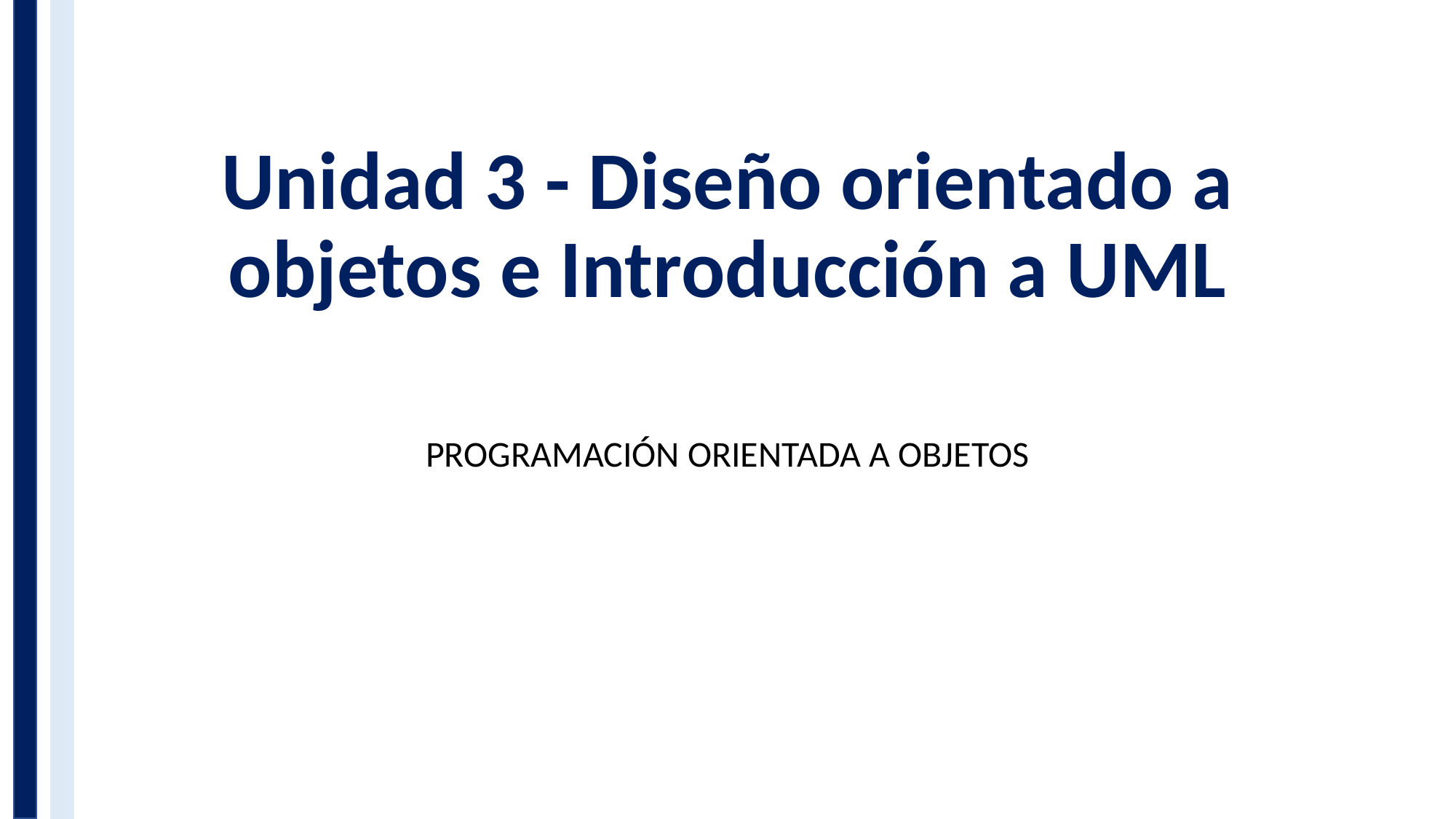

# Unidad 3 - Diseño orientado a objetos e Introducción a UML
PROGRAMACIÓN ORIENTADA A OBJETOS